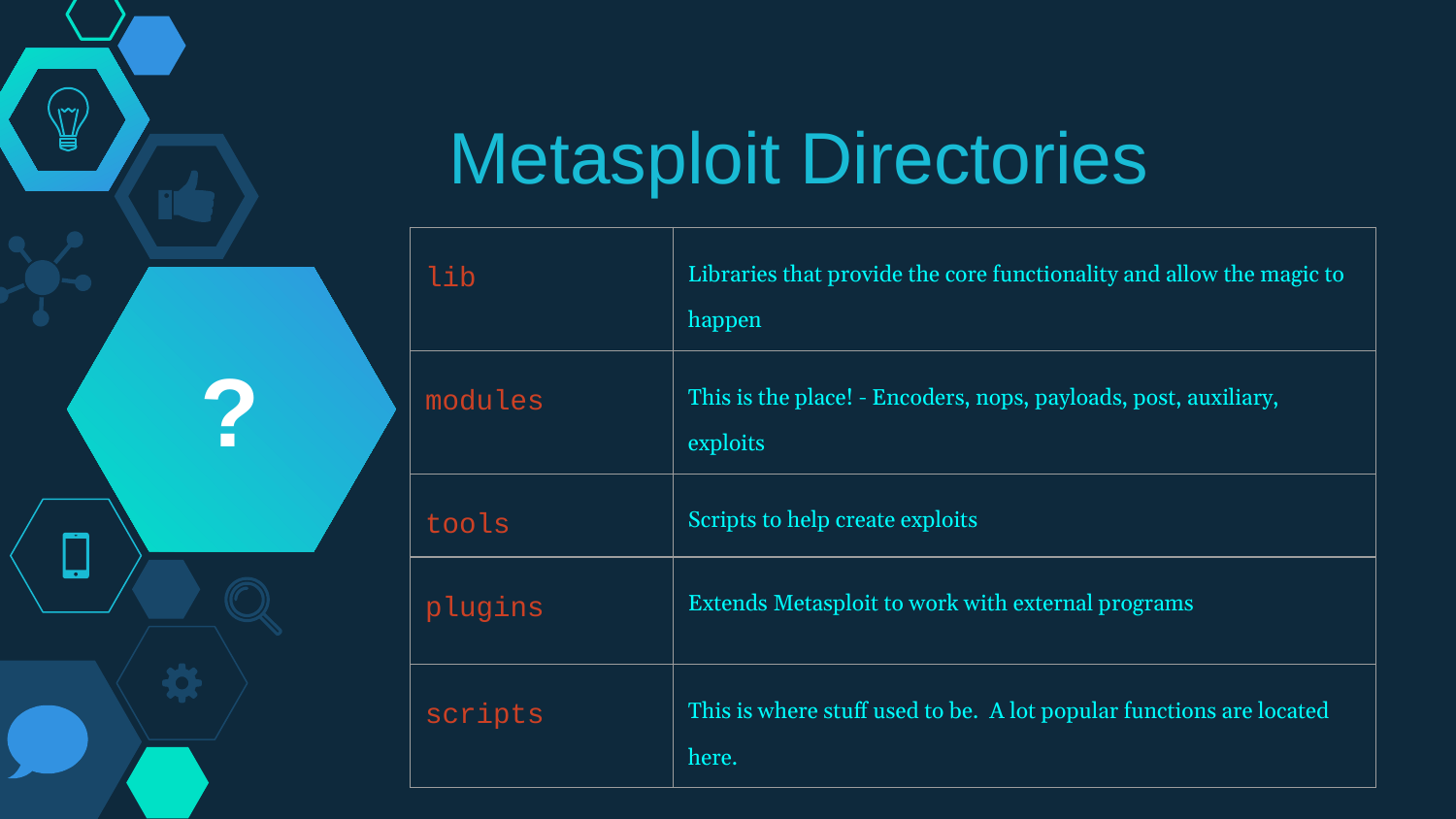

# Metasploit Directories
| lib | Libraries that provide the core functionality and allow the magic to happen |
| --- | --- |
| modules | This is the place! - Encoders, nops, payloads, post, auxiliary, exploits |
| tools | Scripts to help create exploits |
| plugins | Extends Metasploit to work with external programs |
| scripts | This is where stuff used to be. A lot popular functions are located here. |
?